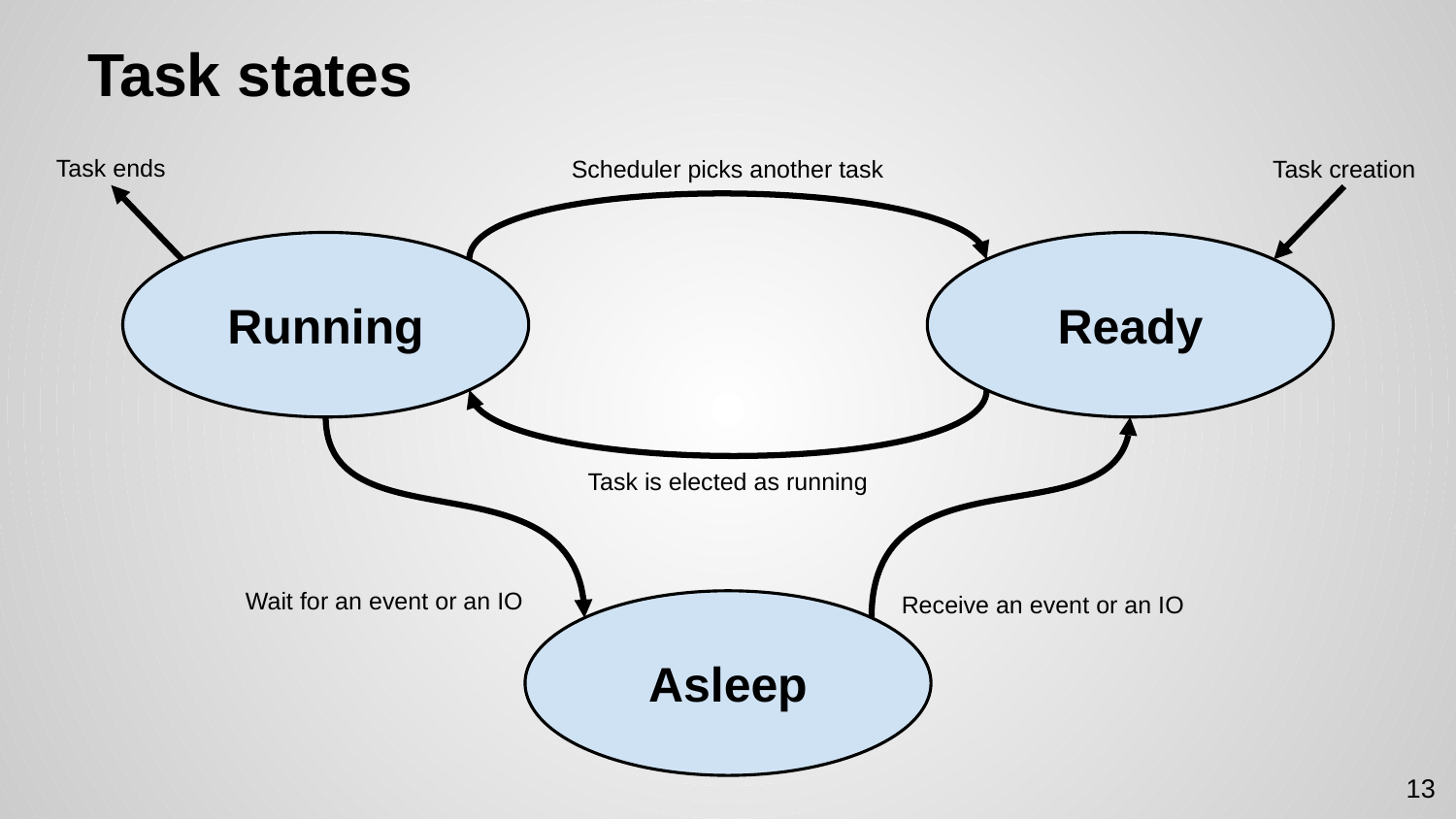

# Task states
Task ends
Scheduler picks another task
Task creation
Running
Ready
Task is elected as running
Wait for an event or an IO
Receive an event or an IO
Asleep
13